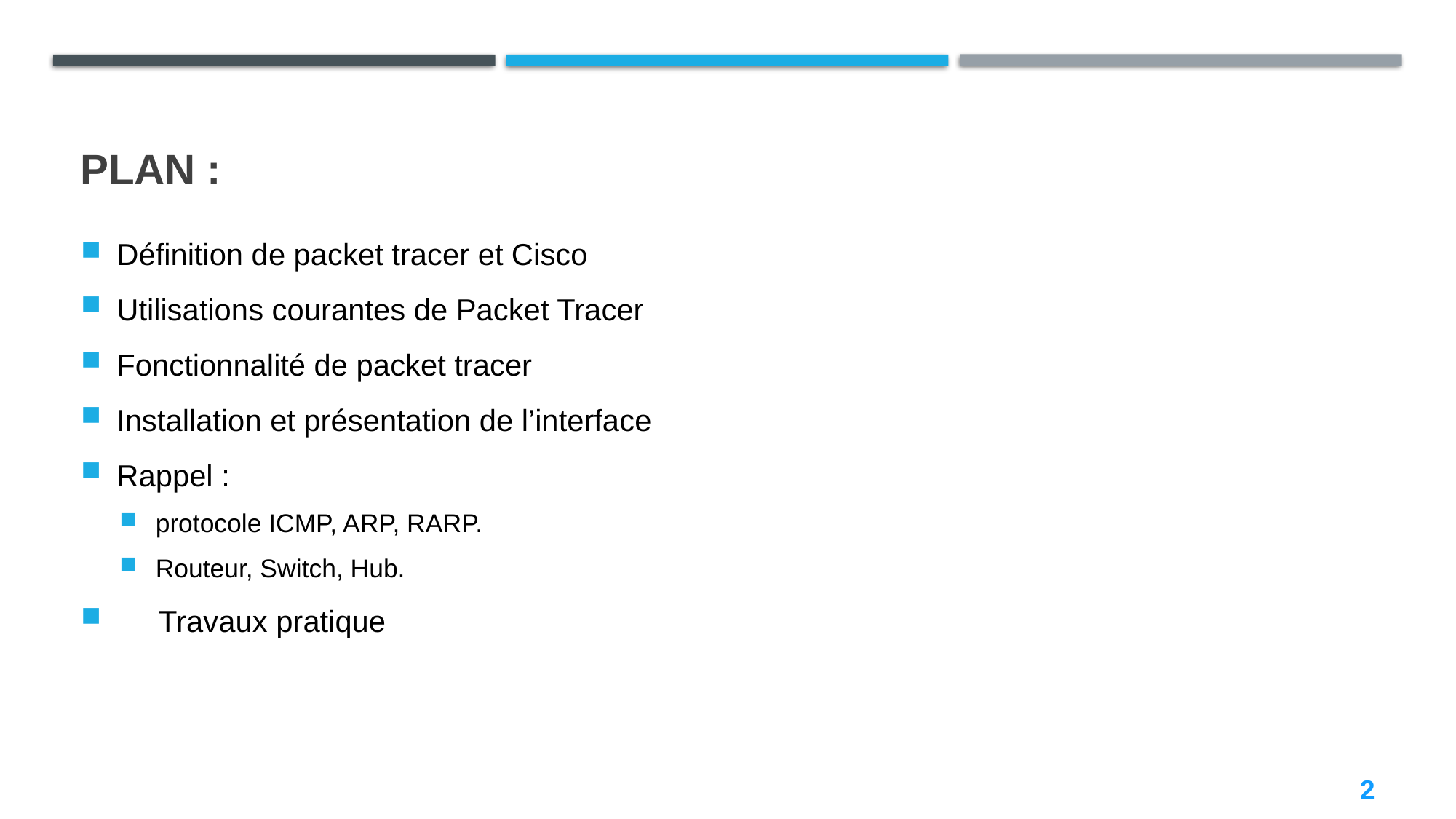

# Plan :
Définition de packet tracer et Cisco
Utilisations courantes de Packet Tracer
Fonctionnalité de packet tracer
Installation et présentation de l’interface
Rappel :
protocole ICMP, ARP, RARP.
Routeur, Switch, Hub.
     Travaux pratique

2